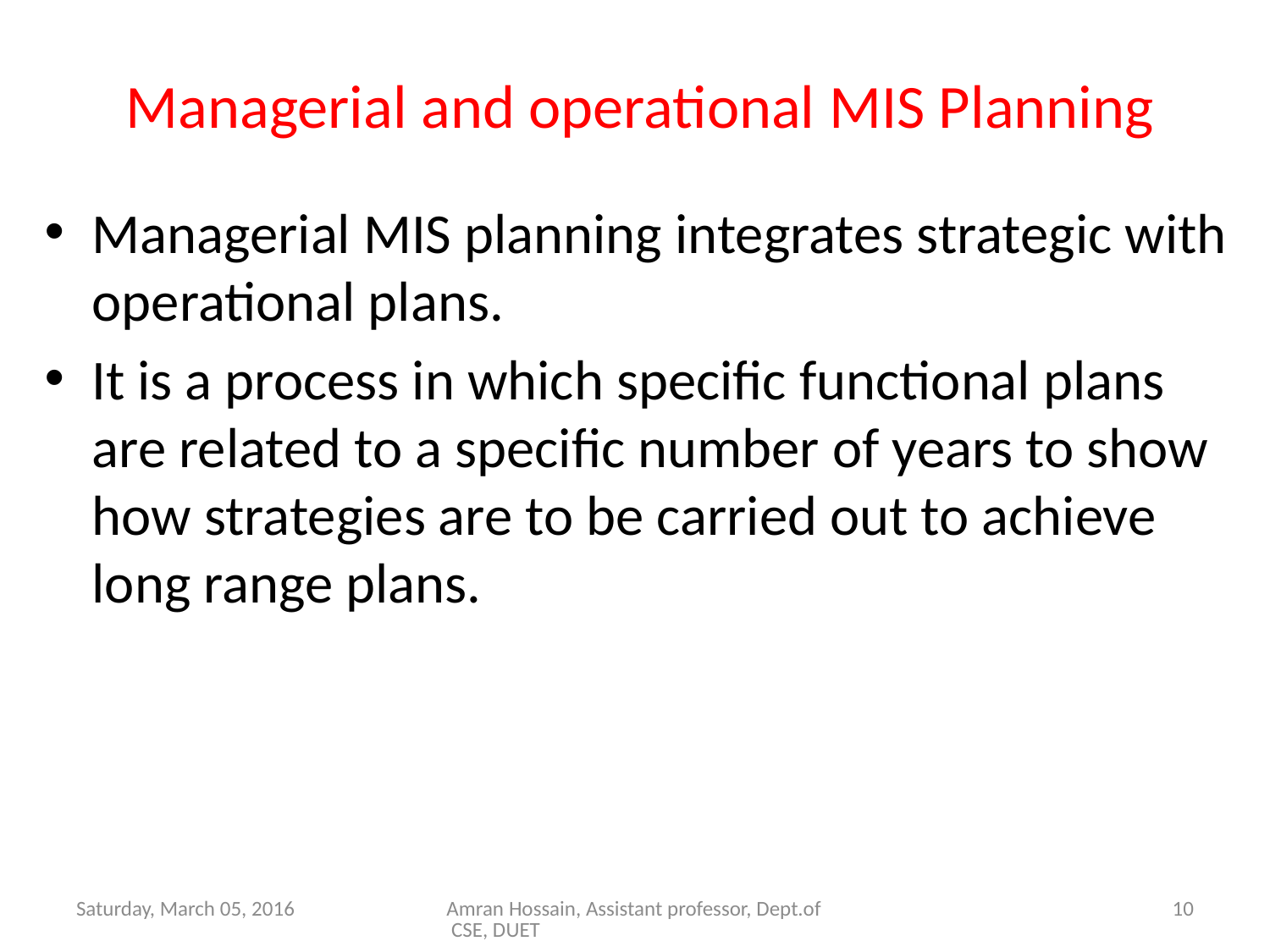

# Managerial and operational MIS Planning
Managerial MIS planning integrates strategic with operational plans.
It is a process in which specific functional plans are related to a specific number of years to show how strategies are to be carried out to achieve long range plans.
Saturday, March 05, 2016
Amran Hossain, Assistant professor, Dept.of CSE, DUET
10